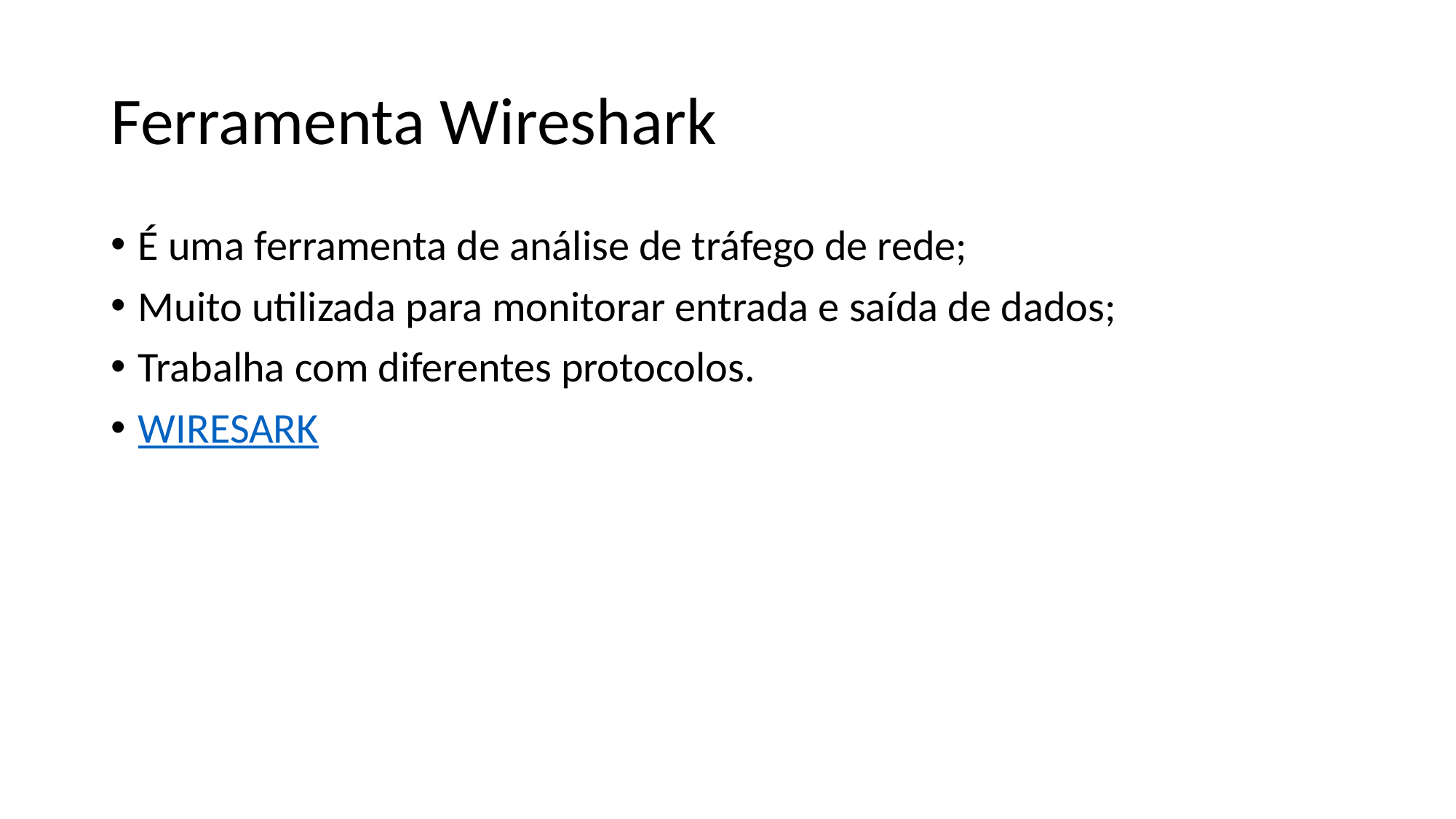

# Ferramenta Wireshark
É uma ferramenta de análise de tráfego de rede;
Muito utilizada para monitorar entrada e saída de dados;
Trabalha com diferentes protocolos.
WIRESARK